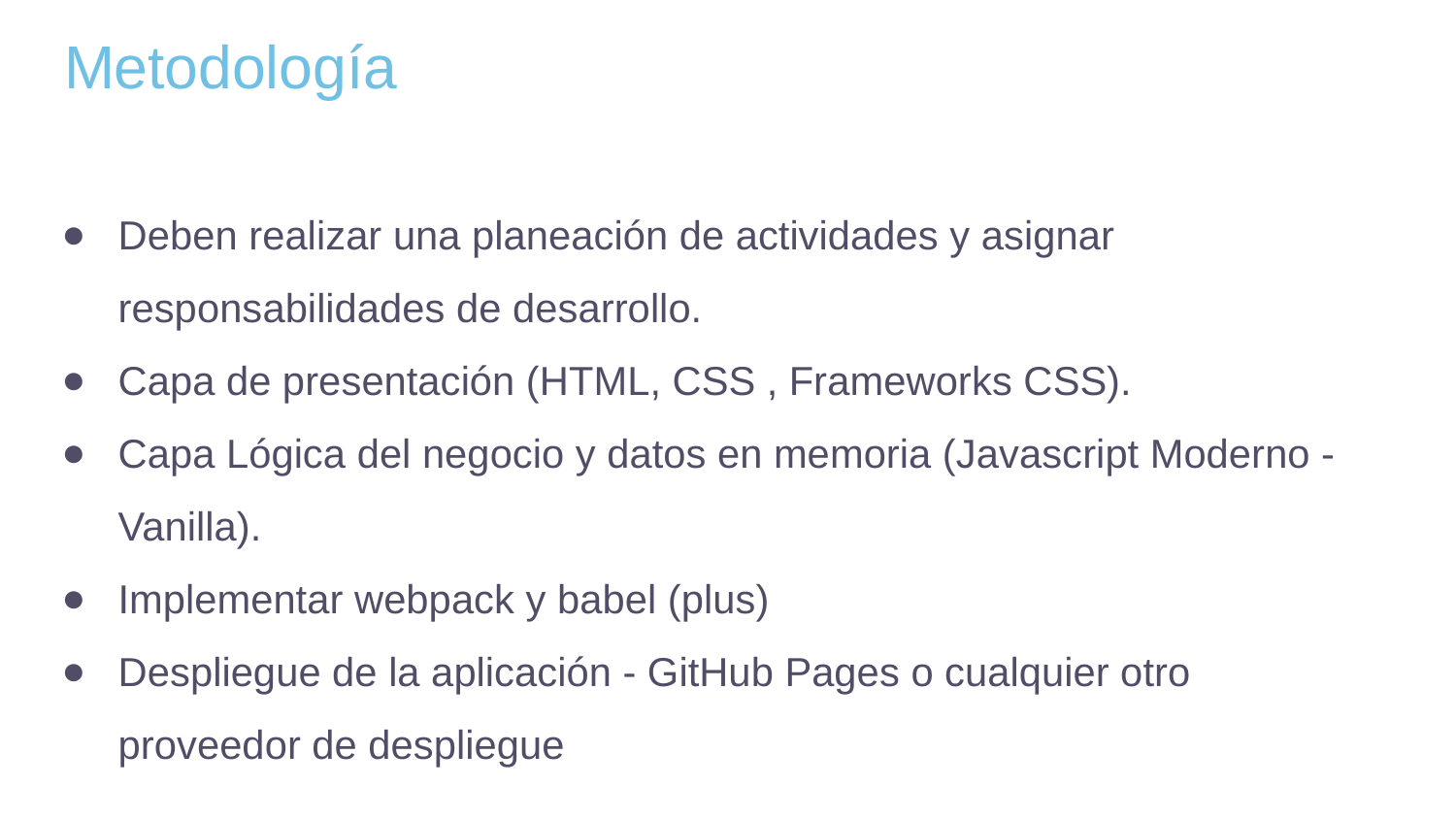

# Metodología

Deben realizar una planeación de actividades y asignar responsabilidades de desarrollo.
Capa de presentación (HTML, CSS , Frameworks CSS).
Capa Lógica del negocio y datos en memoria (Javascript Moderno - Vanilla).
Implementar webpack y babel (plus)
Despliegue de la aplicación - GitHub Pages o cualquier otro proveedor de despliegue